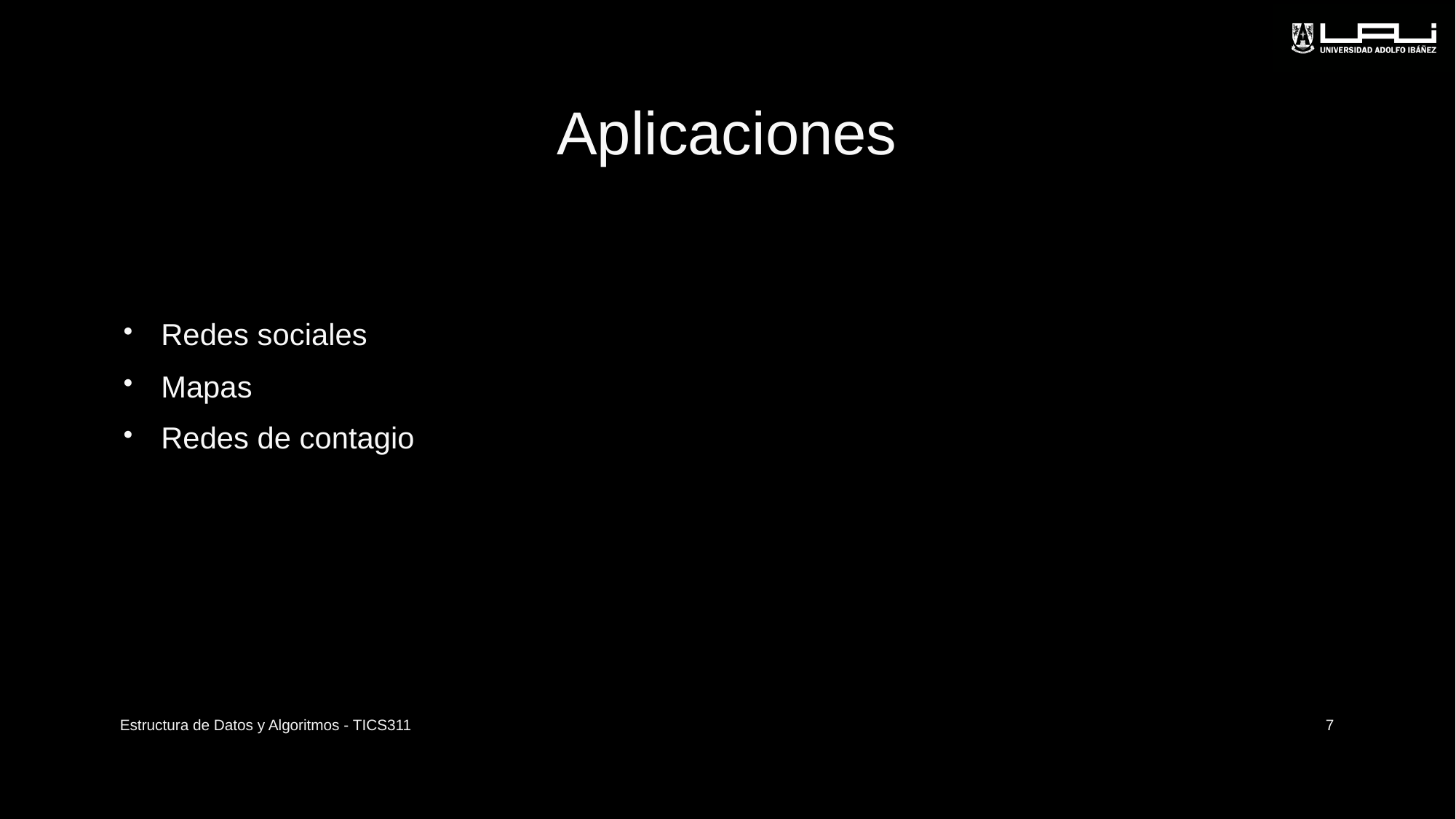

# Aplicaciones

Redes sociales
Mapas
Redes de contagio
Estructura de Datos y Algoritmos - TICS311
7